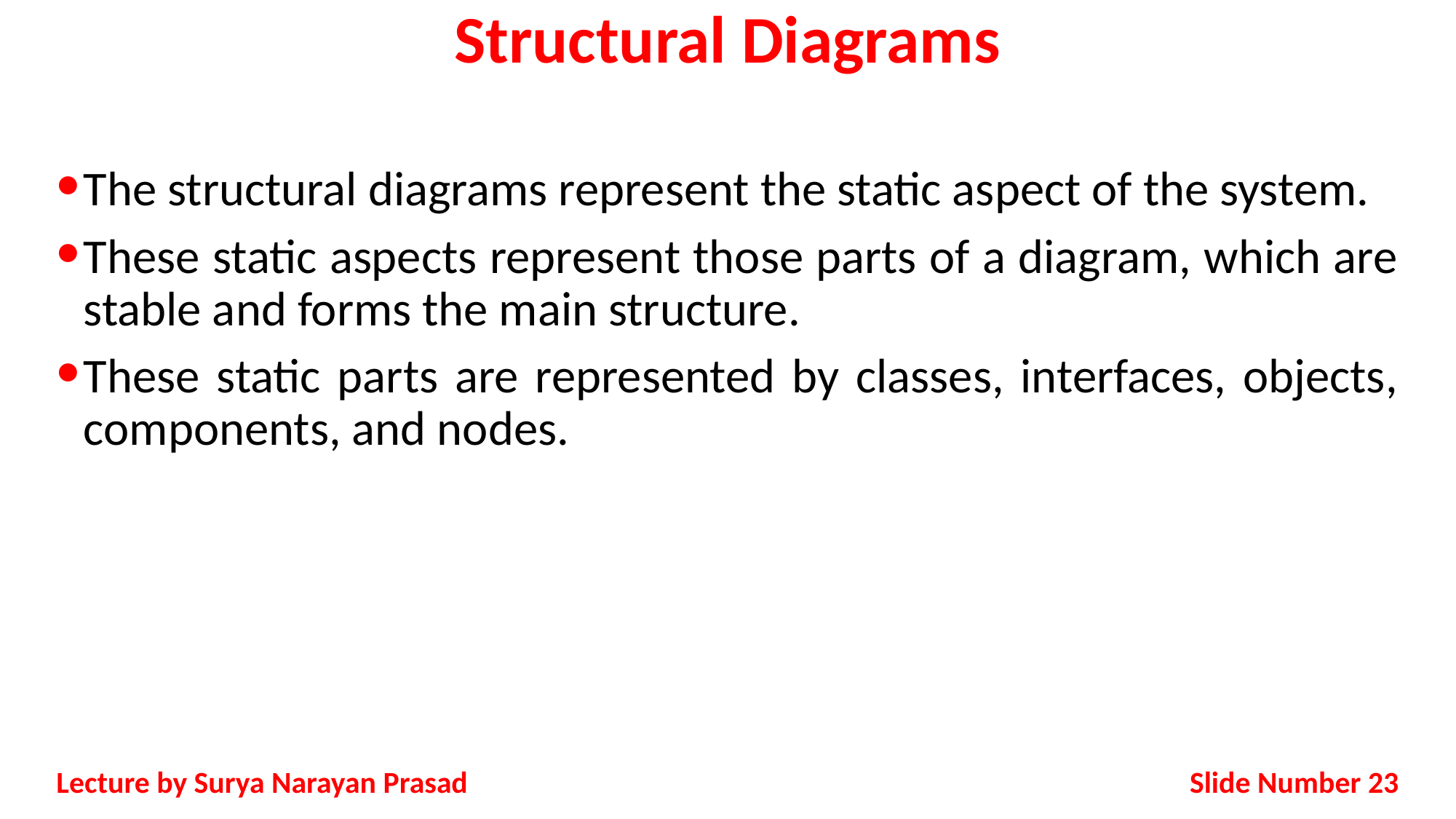

# Structural Diagrams
The structural diagrams represent the static aspect of the system.
These static aspects represent those parts of a diagram, which are stable and forms the main structure.
These static parts are represented by classes, interfaces, objects, components, and nodes.
Slide Number 23
Lecture by Surya Narayan Prasad